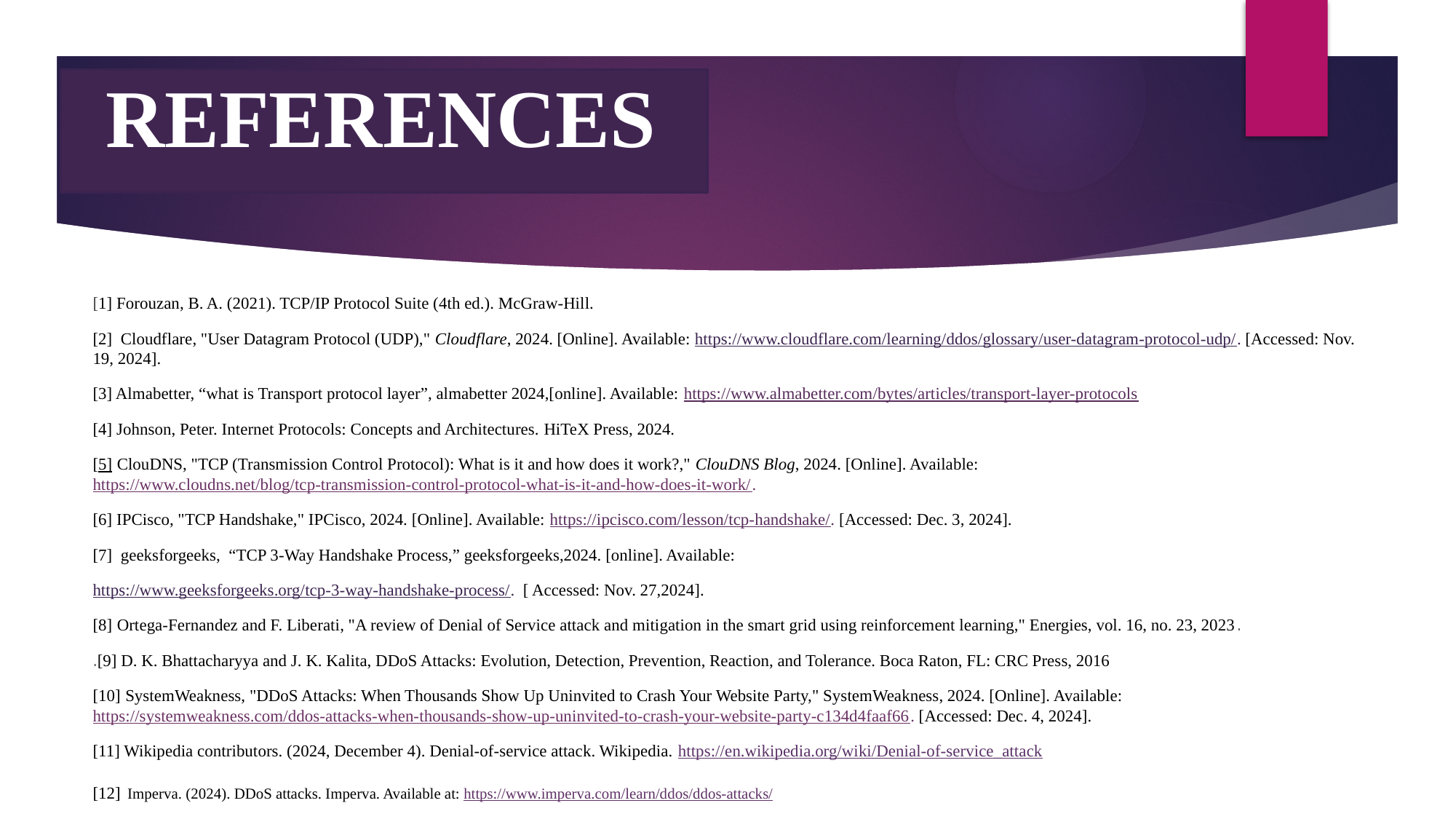

REFERENCES

[1] Forouzan, B. A. (2021). TCP/IP Protocol Suite (4th ed.). McGraw-Hill.
[2]  Cloudflare, "User Datagram Protocol (UDP)," Cloudflare, 2024. [Online]. Available: https://www.cloudflare.com/learning/ddos/glossary/user-datagram-protocol-udp/. [Accessed: Nov. 19, 2024].
[3] Almabetter, “what is Transport protocol layer”, almabetter 2024,[online]. Available: https://www.almabetter.com/bytes/articles/transport-layer-protocols
[4] Johnson, Peter. Internet Protocols: Concepts and Architectures. HiTeX Press, 2024.
[5] ClouDNS, "TCP (Transmission Control Protocol): What is it and how does it work?," ClouDNS Blog, 2024. [Online]. Available: https://www.cloudns.net/blog/tcp-transmission-control-protocol-what-is-it-and-how-does-it-work/.
[6] IPCisco, "TCP Handshake," IPCisco, 2024. [Online]. Available: https://ipcisco.com/lesson/tcp-handshake/. [Accessed: Dec. 3, 2024].
[7]  geeksforgeeks,  “TCP 3-Way Handshake Process,” geeksforgeeks,2024. [online]. Available:
https://www.geeksforgeeks.org/tcp-3-way-handshake-process/.  [ Accessed: Nov. 27,2024].
[8] Ortega-Fernandez and F. Liberati, "A review of Denial of Service attack and mitigation in the smart grid using reinforcement learning," Energies, vol. 16, no. 23, 2023.
.[9] D. K. Bhattacharyya and J. K. Kalita, DDoS Attacks: Evolution, Detection, Prevention, Reaction, and Tolerance. Boca Raton, FL: CRC Press, 2016
[10] SystemWeakness, "DDoS Attacks: When Thousands Show Up Uninvited to Crash Your Website Party," SystemWeakness, 2024. [Online]. Available: https://systemweakness.com/ddos-attacks-when-thousands-show-up-uninvited-to-crash-your-website-party-c134d4faaf66. [Accessed: Dec. 4, 2024].
[11] Wikipedia contributors. (2024, December 4). Denial-of-service attack. Wikipedia. https://en.wikipedia.org/wiki/Denial-of-service_attack
[12] Imperva. (2024). DDoS attacks. Imperva. Available at: https://www.imperva.com/learn/ddos/ddos-attacks/